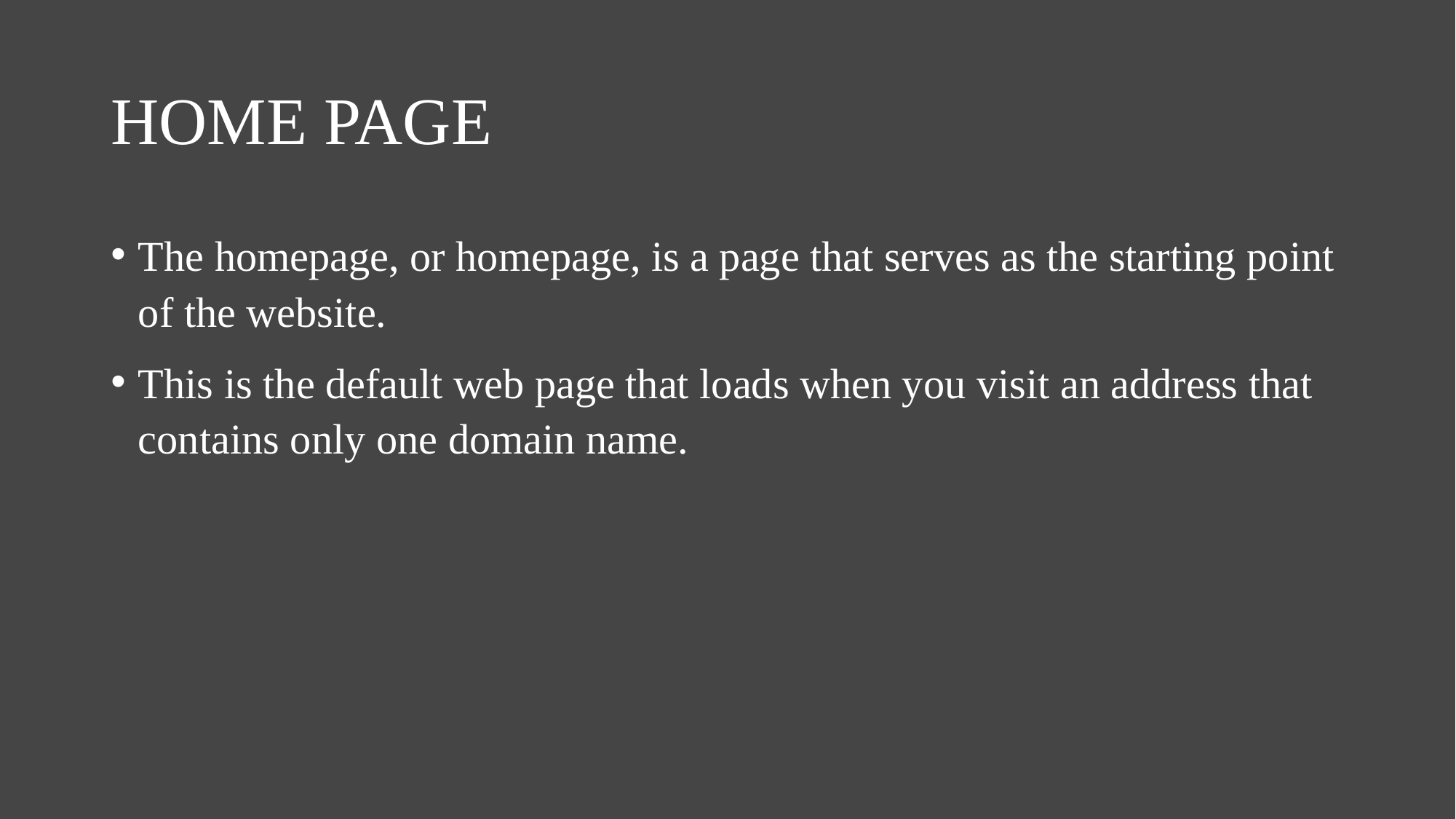

# HOME PAGE
The homepage, or homepage, is a page that serves as the starting point of the website.
This is the default web page that loads when you visit an address that contains only one domain name.